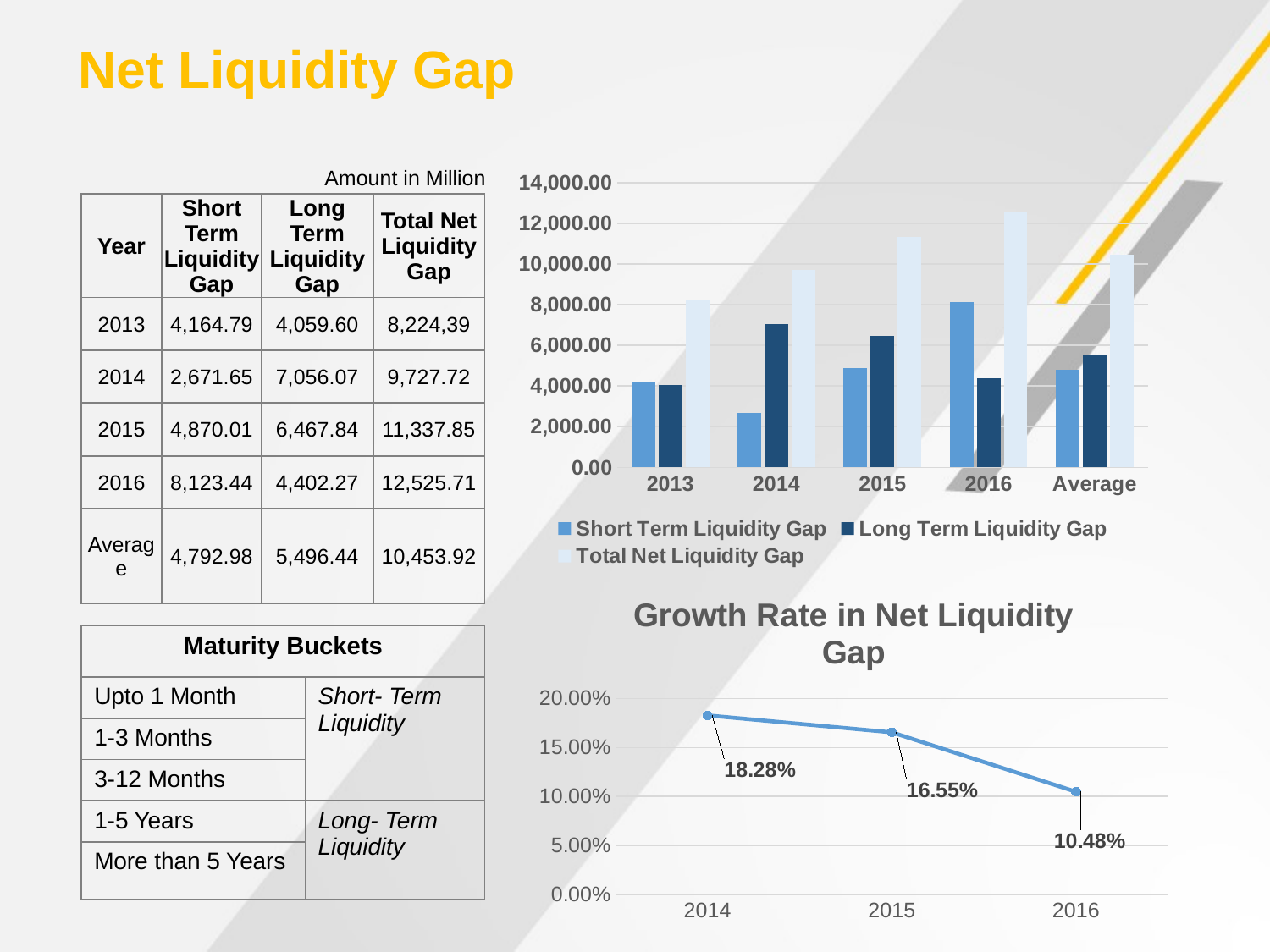

# Net Liquidity Gap
Amount in Million

### Chart

| Category | Short Term Liquidity Gap | Long Term Liquidity Gap | Total Net Liquidity Gap |
|---|---|---|---|
| 2013 | 4164.79 | 4059.6 | 8224.39 |
| 2014 | 2671.65 | 7056.07 | 9727.72 |
| 2015 | 4870.01 | 6467.84 | 11337.85 |
| 2016 | 8123.44 | 4402.27 | 12525.71 |
| Average | 4792.98 | 5496.44 | 10453.92 |
| Year | Short Term Liquidity Gap | Long Term Liquidity Gap | Total Net Liquidity Gap |
| --- | --- | --- | --- |
| 2013 | 4,164.79 | 4,059.60 | 8,224,39 |
| 2014 | 2,671.65 | 7,056.07 | 9,727.72 |
| 2015 | 4,870.01 | 6,467.84 | 11,337.85 |
| 2016 | 8,123.44 | 4,402.27 | 12,525.71 |
| Average | 4,792.98 | 5,496.44 | 10,453.92 |

### Chart: Growth Rate in Net Liquidity Gap

| Category | Growth Rate |
|---|---|
| 2014 | 0.1828 |
| 2015 | 0.1655 |
| 2016 | 0.1048 |
| Maturity Buckets |  |
| --- | --- |
| Upto 1 Month | Short- Term Liquidity |
| 1-3 Months |  |
| 3-12 Months |  |
| 1-5 Years | Long- Term Liquidity |
| More than 5 Years |  |